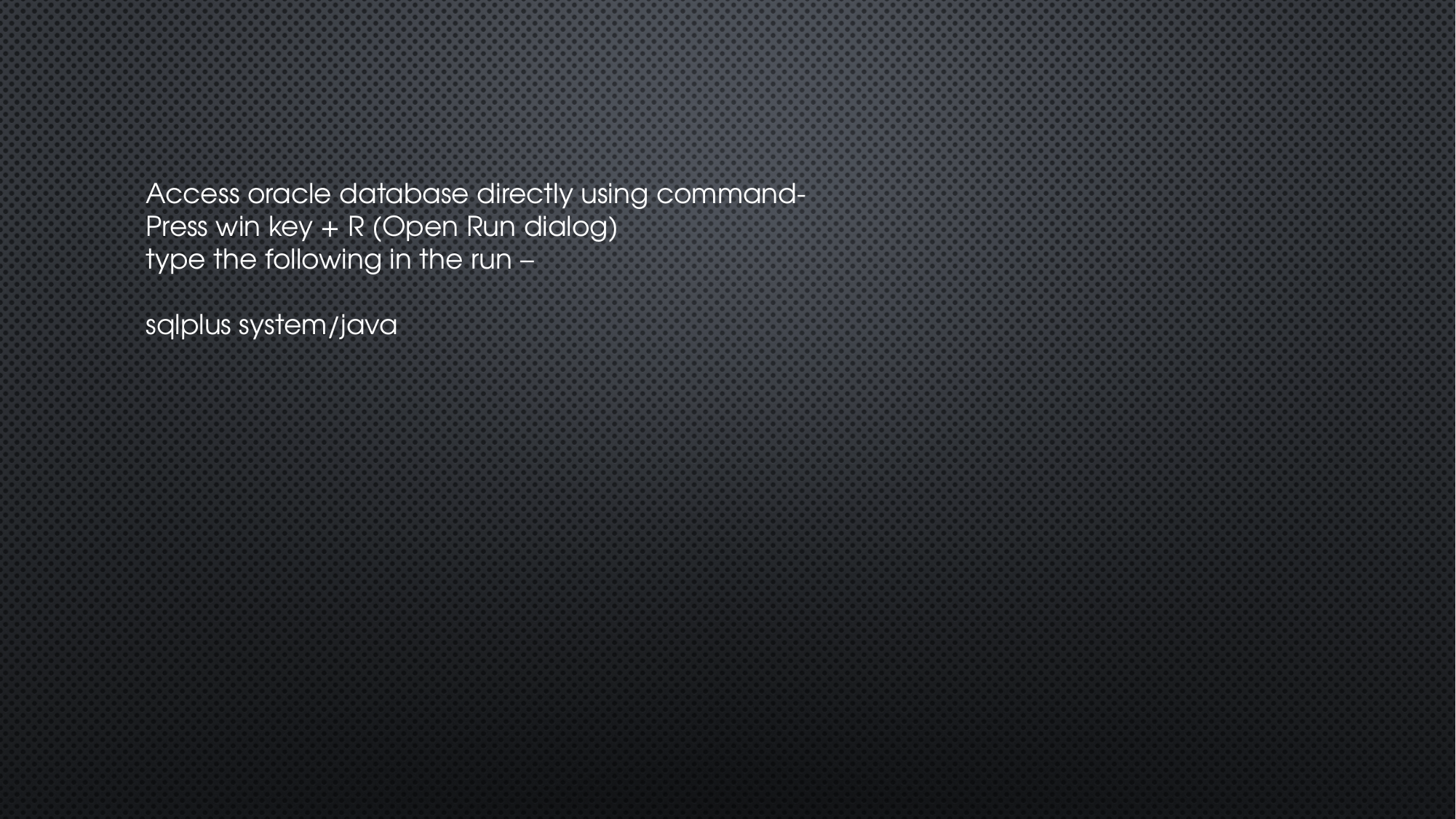

Access oracle database directly using command-
Press win key + R (Open Run dialog)
type the following in the run –

sqlplus system/java